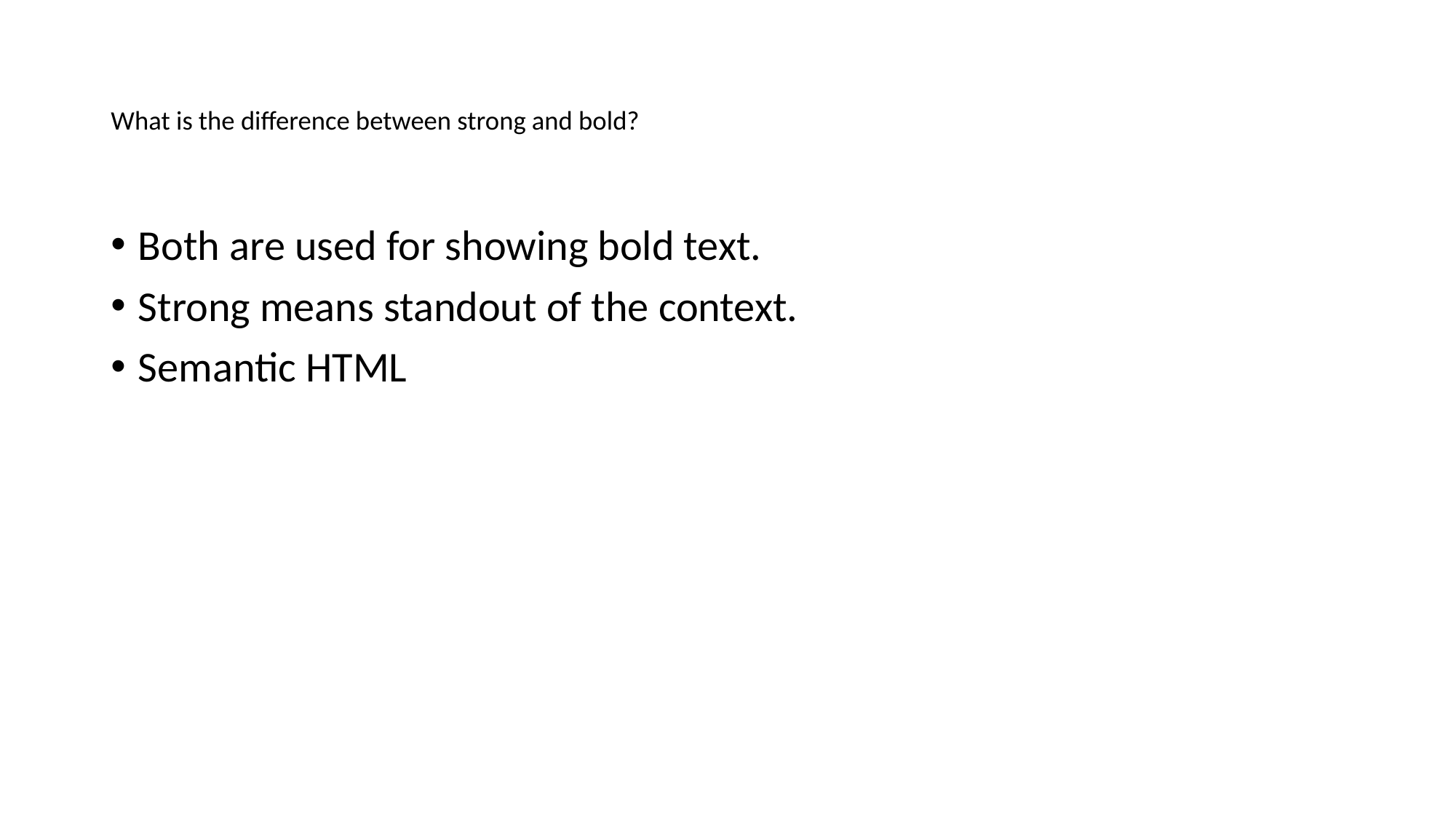

# What is the difference between strong and bold?
Both are used for showing bold text.
Strong means standout of the context.
Semantic HTML